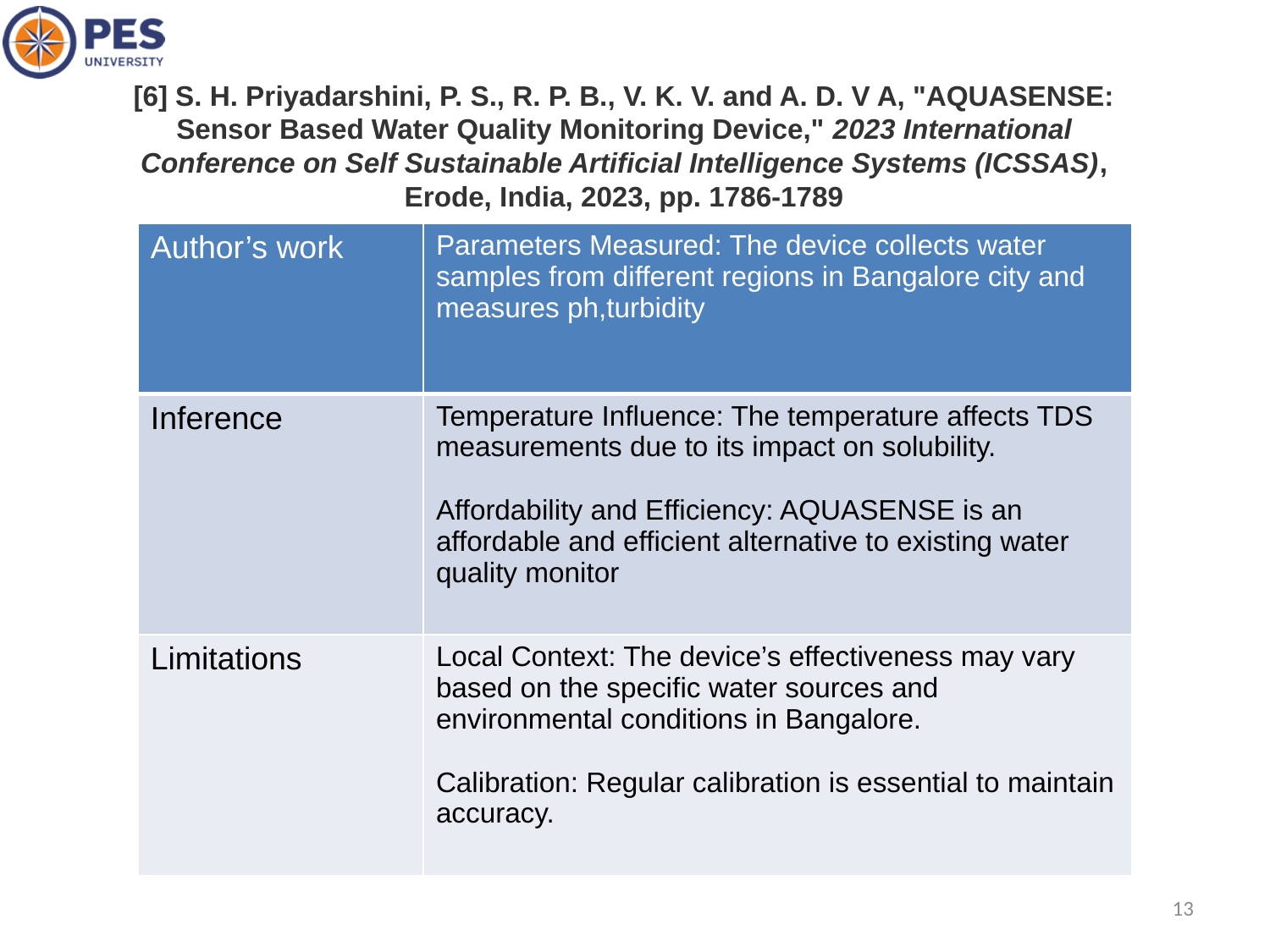

[6] S. H. Priyadarshini, P. S., R. P. B., V. K. V. and A. D. V A, "AQUASENSE: Sensor Based Water Quality Monitoring Device," 2023 International Conference on Self Sustainable Artificial Intelligence Systems (ICSSAS), Erode, India, 2023, pp. 1786-1789

| Author’s work | Parameters Measured: The device collects water samples from different regions in Bangalore city and measures ph,turbidity |
| --- | --- |
| Inference | Temperature Influence: The temperature affects TDS measurements due to its impact on solubility. Affordability and Efficiency: AQUASENSE is an affordable and efficient alternative to existing water quality monitor |
| Limitations | Local Context: The device’s effectiveness may vary based on the specific water sources and environmental conditions in Bangalore. Calibration: Regular calibration is essential to maintain accuracy. |
13